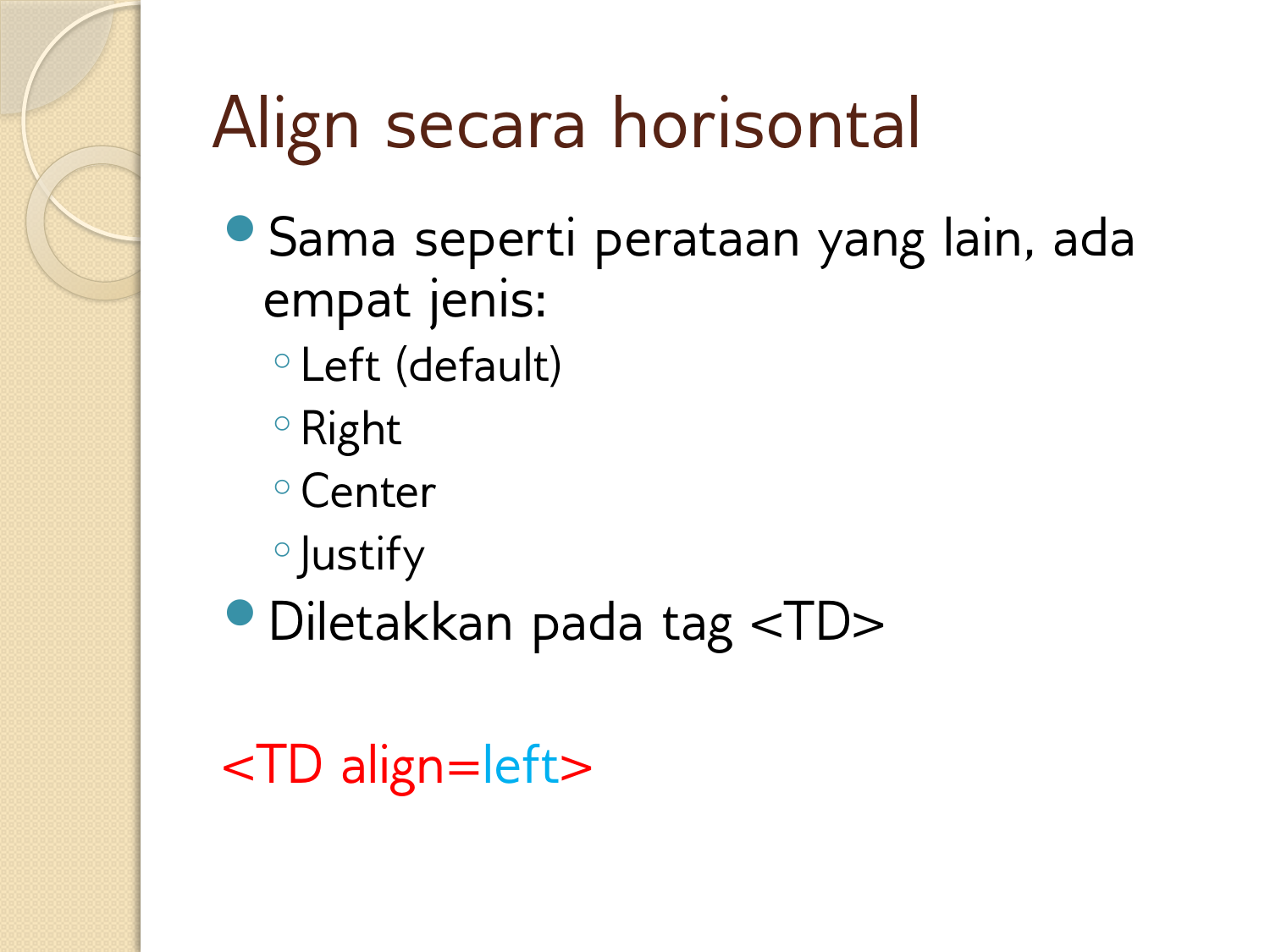

# Align secara horisontal
Sama seperti perataan yang lain, ada empat jenis:
Left (default)
Right
Center
Justify
Diletakkan pada tag <TD>

<TD align=left>